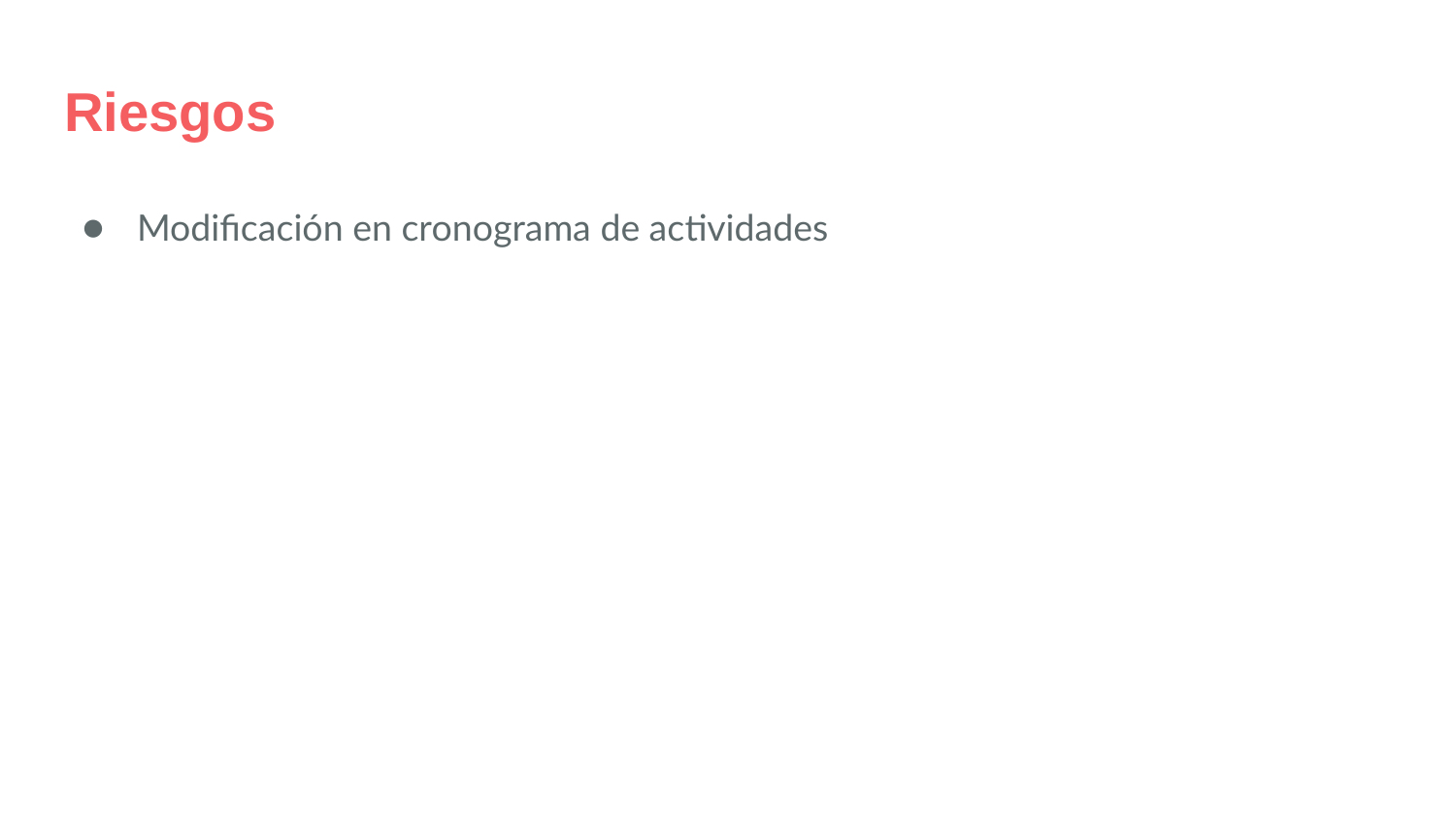

# Riesgos
Modificación en cronograma de actividades